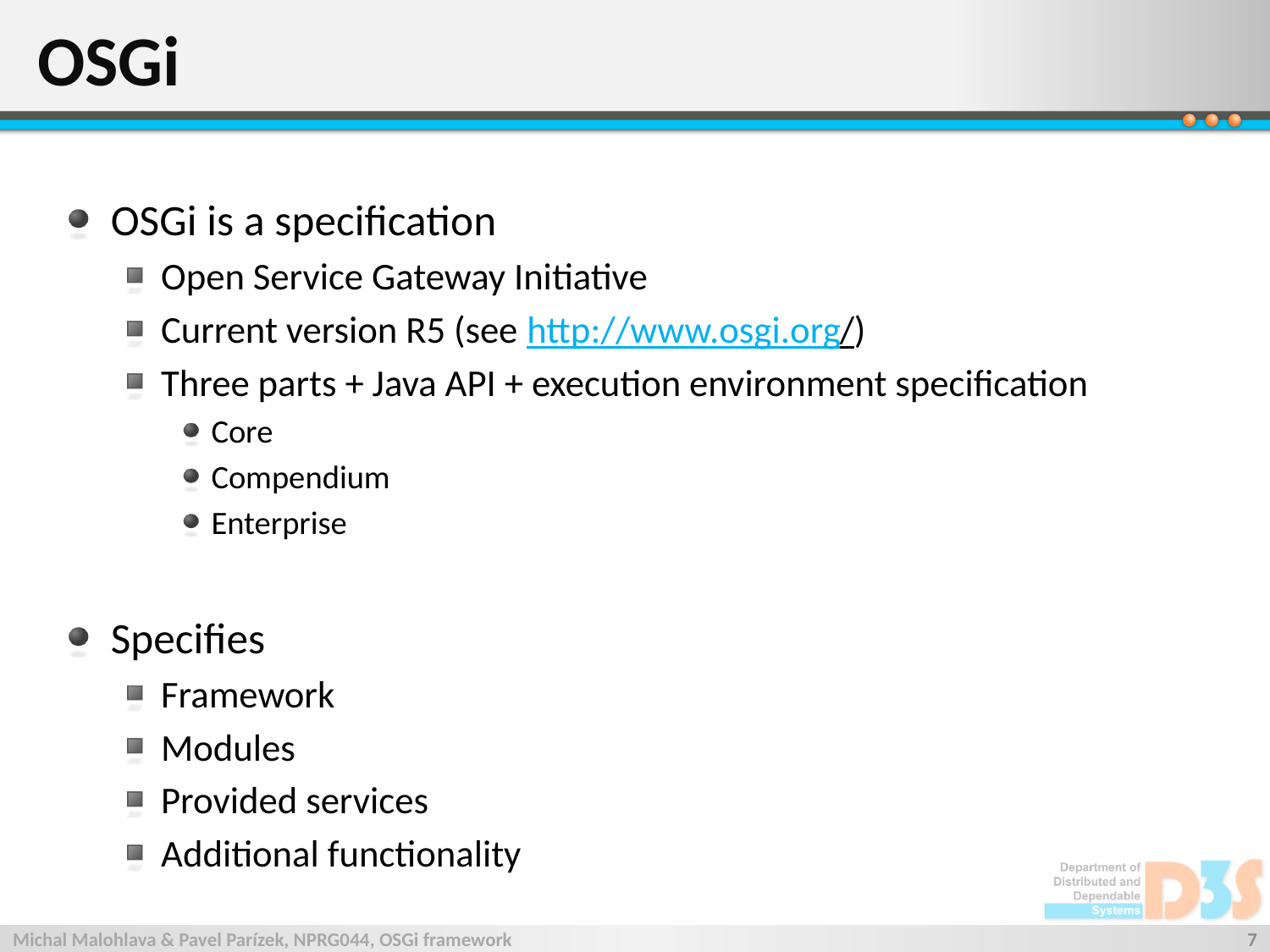

# OSGi
OSGi is a specification
Open Service Gateway Initiative
Current version R5 (see http://www.osgi.org/)
Three parts + Java API + execution environment specification
Core
Compendium
Enterprise

Specifies
Framework
Modules
Provided services
Additional functionality
Michal Malohlava & Pavel Parízek, NPRG044, OSGi framework
7